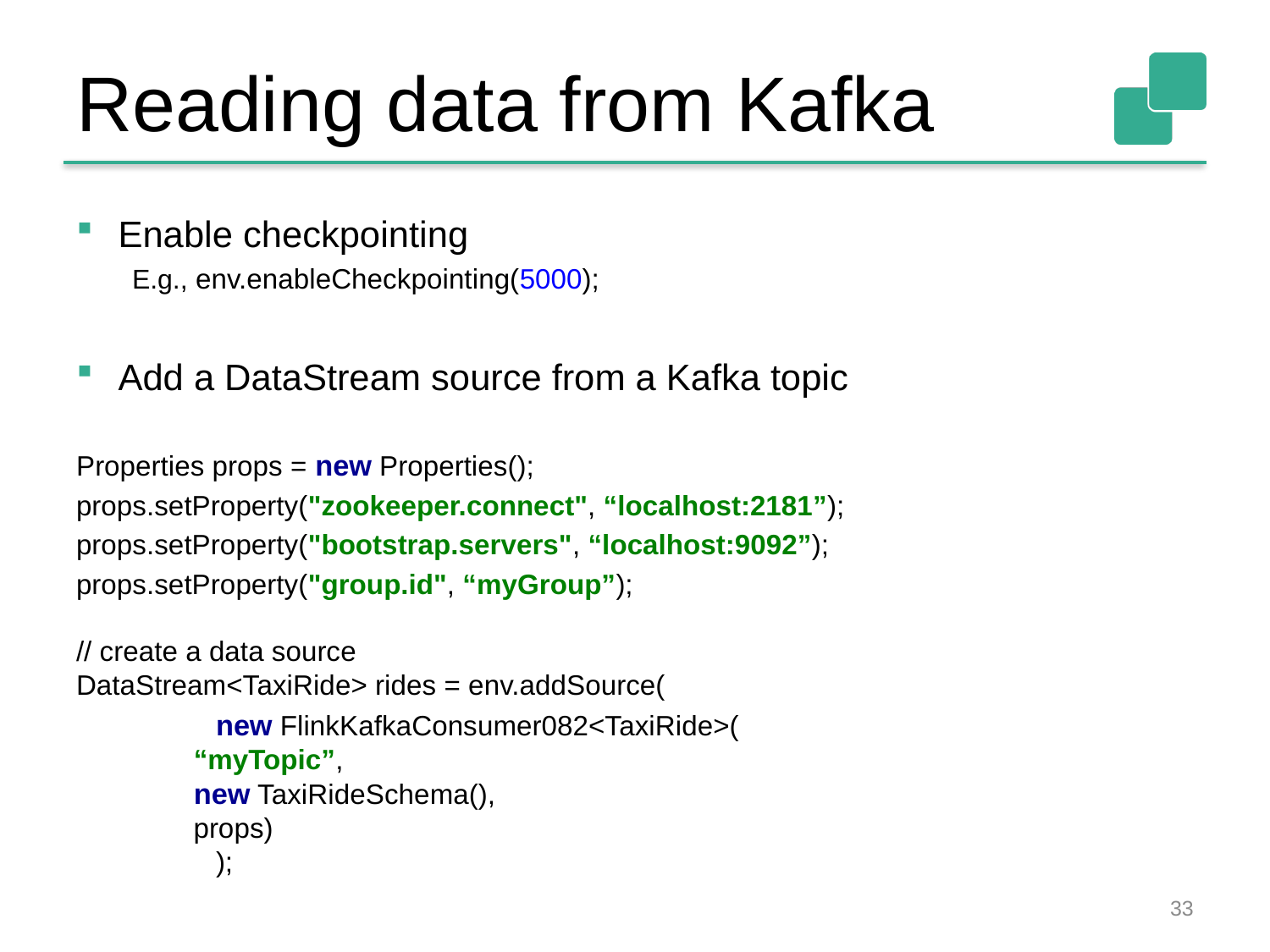

# Reading data from Kafka
Enable checkpointing
E.g., env.enableCheckpointing(5000);

Add a DataStream source from a Kafka topic

Properties props = new Properties();
props.setProperty("zookeeper.connect", “localhost:2181”);
props.setProperty("bootstrap.servers", “localhost:9092”);
props.setProperty("group.id", “myGroup”);
// create a data source
DataStream<TaxiRide> rides = env.addSource(
		new FlinkKafkaConsumer082<TaxiRide>(
               “myTopic”,
               new TaxiRideSchema(),
               props)
		);
33